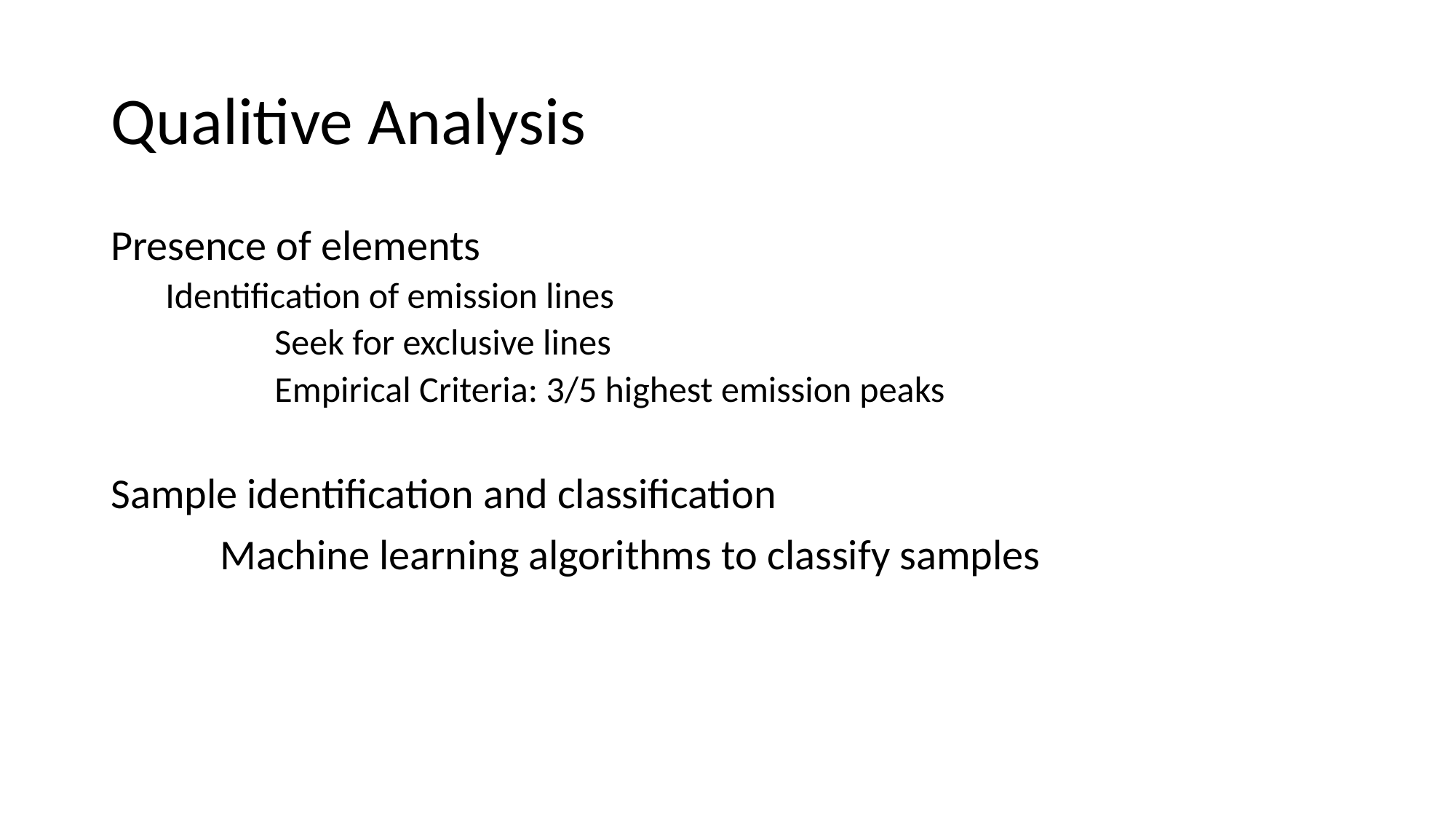

# Qualitive Analysis
Presence of elements
Identification of emission lines
	Seek for exclusive lines
	Empirical Criteria: 3/5 highest emission peaks

Sample identification and classification
	Machine learning algorithms to classify samples